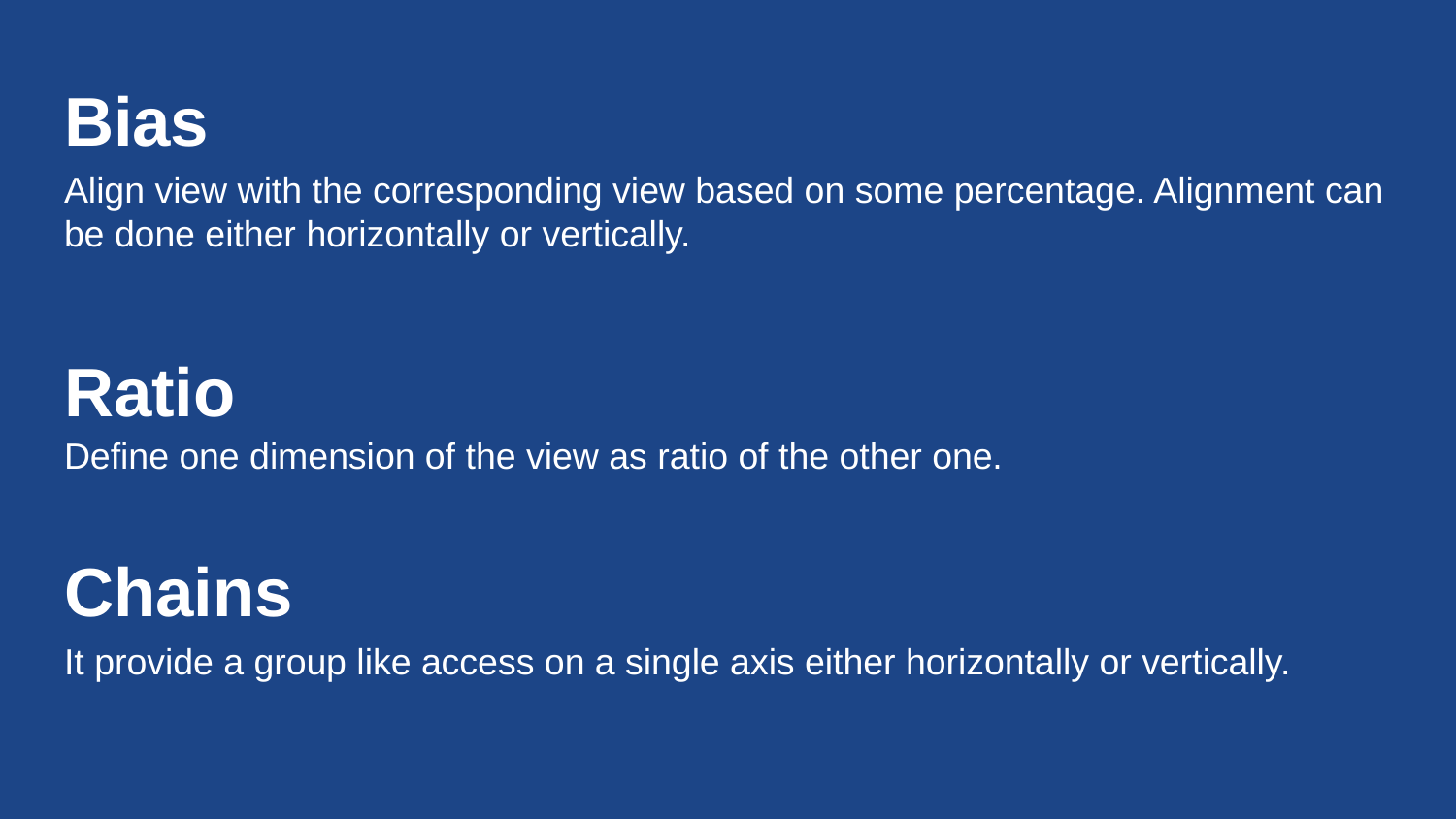

# Bias
Align view with the corresponding view based on some percentage. Alignment can be done either horizontally or vertically.
Ratio
Define one dimension of the view as ratio of the other one.
Chains
It provide a group like access on a single axis either horizontally or vertically.